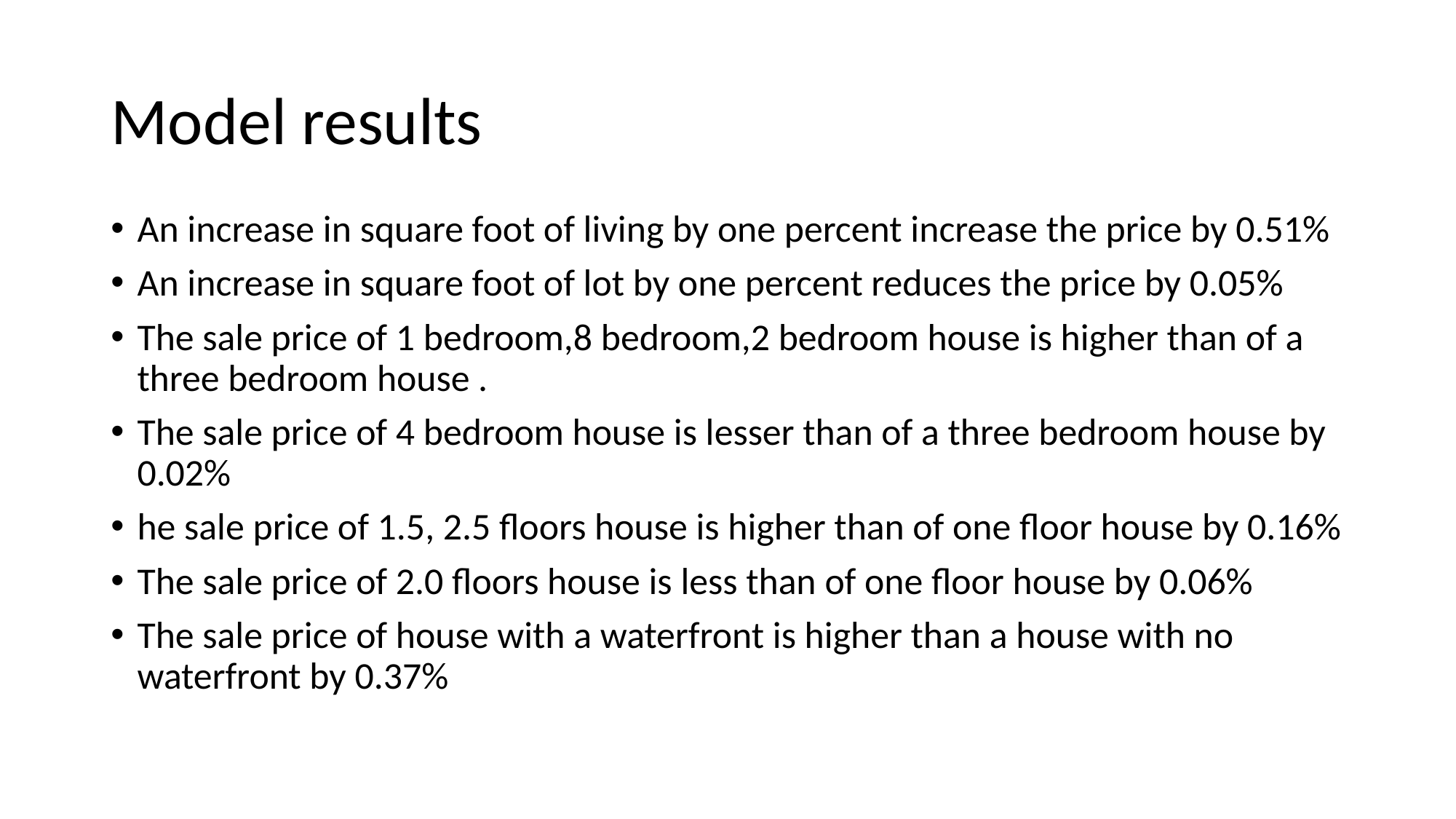

# Model results
An increase in square foot of living by one percent increase the price by 0.51%
An increase in square foot of lot by one percent reduces the price by 0.05%
The sale price of 1 bedroom,8 bedroom,2 bedroom house is higher than of a three bedroom house .
The sale price of 4 bedroom house is lesser than of a three bedroom house by 0.02%
he sale price of 1.5, 2.5 floors house is higher than of one floor house by 0.16%
The sale price of 2.0 floors house is less than of one floor house by 0.06%
The sale price of house with a waterfront is higher than a house with no waterfront by 0.37%